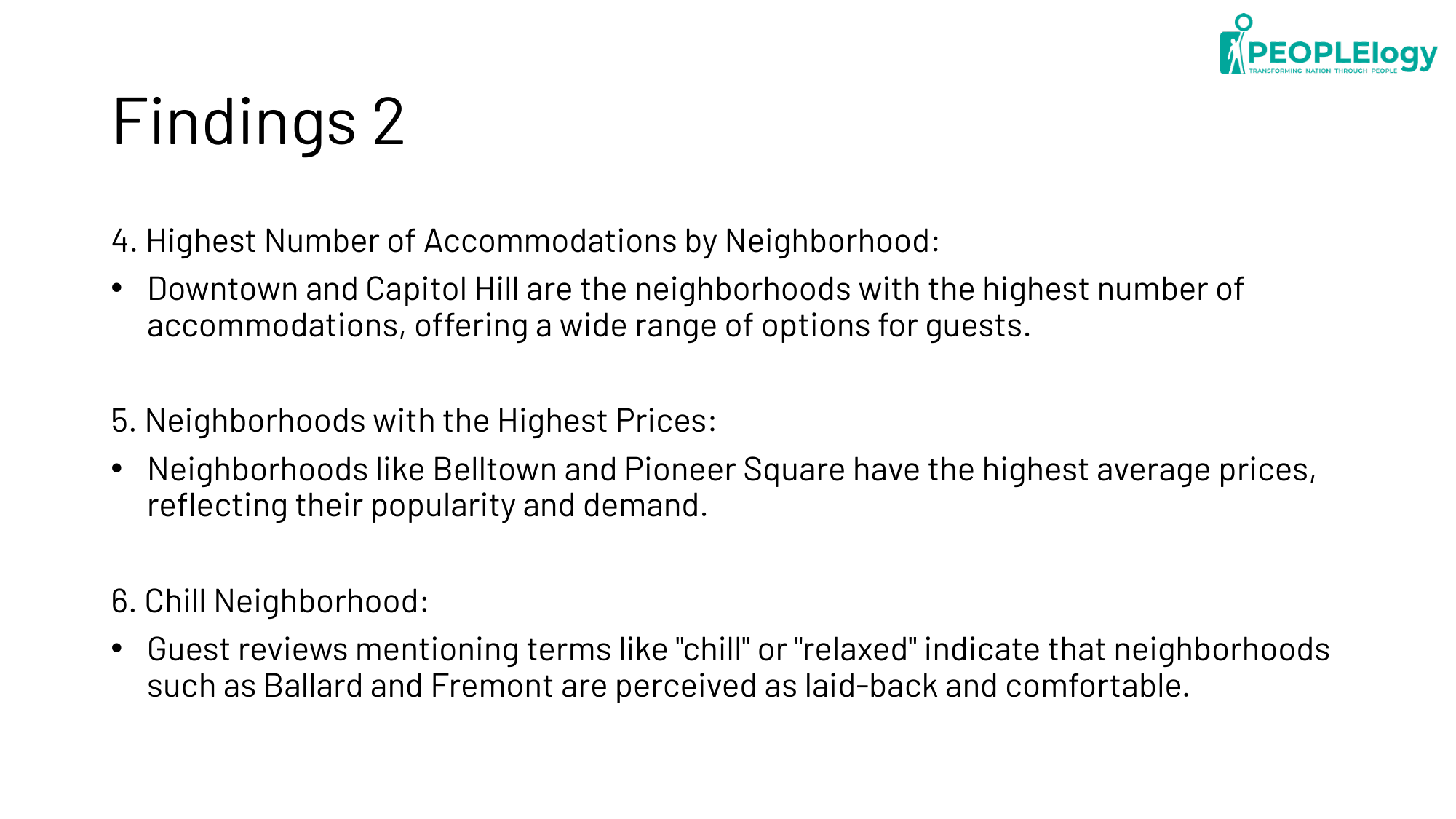

# Findings 2
4. Highest Number of Accommodations by Neighborhood:
Downtown and Capitol Hill are the neighborhoods with the highest number of accommodations, offering a wide range of options for guests.

5. Neighborhoods with the Highest Prices:
Neighborhoods like Belltown and Pioneer Square have the highest average prices, reflecting their popularity and demand.

6. Chill Neighborhood:
Guest reviews mentioning terms like "chill" or "relaxed" indicate that neighborhoods such as Ballard and Fremont are perceived as laid-back and comfortable.
11